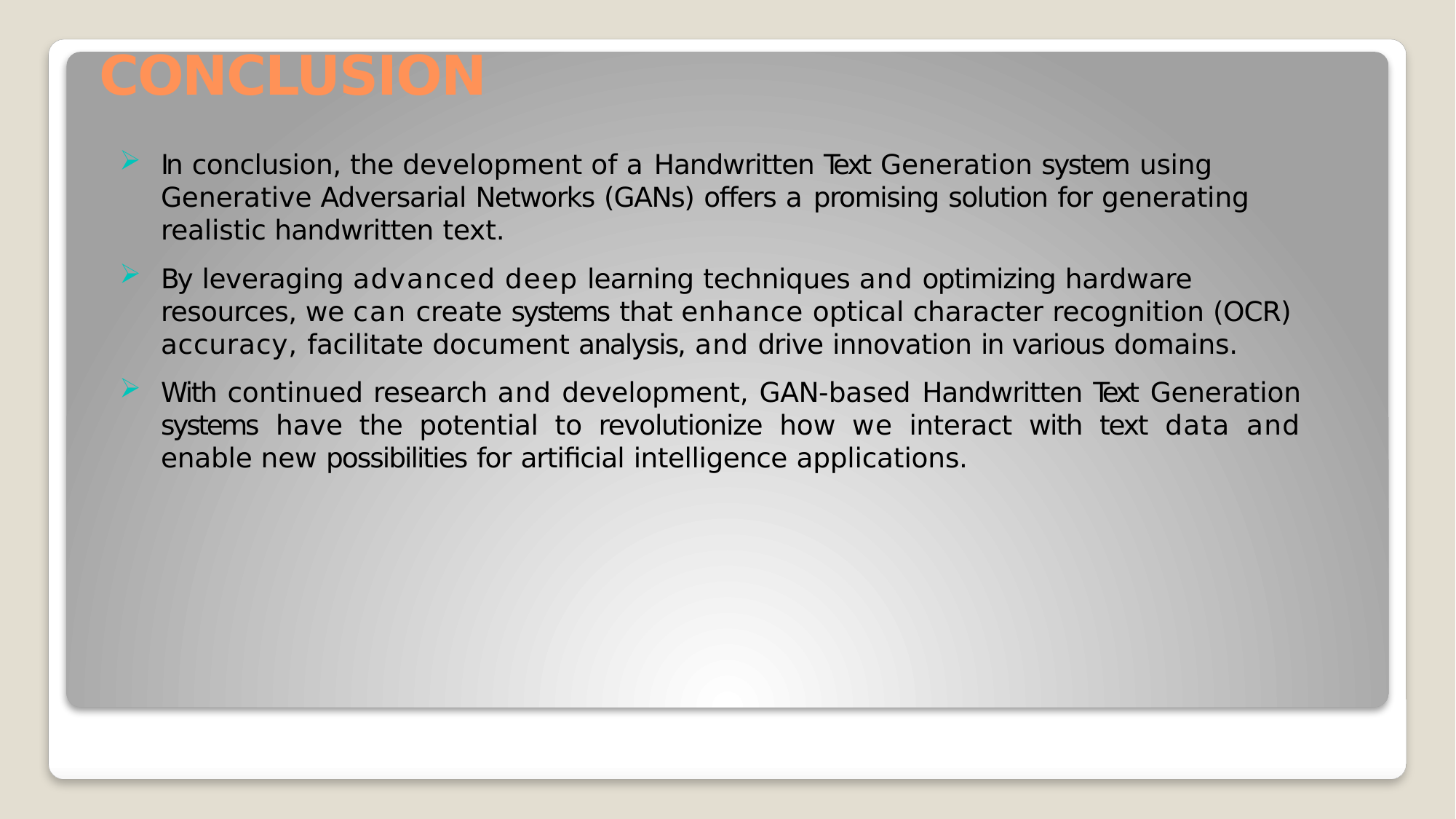

# CONCLUSION
In conclusion, the development of a Handwritten Text Generation system using Generative Adversarial Networks (GANs) offers a promising solution for generating realistic handwritten text.
By leveraging advanced deep learning techniques and optimizing hardware resources, we can create systems that enhance optical character recognition (OCR) accuracy, facilitate document analysis, and drive innovation in various domains.
With continued research and development, GAN-based Handwritten Text Generation systems have the potential to revolutionize how we interact with text data and enable new possibilities for artificial intelligence applications.